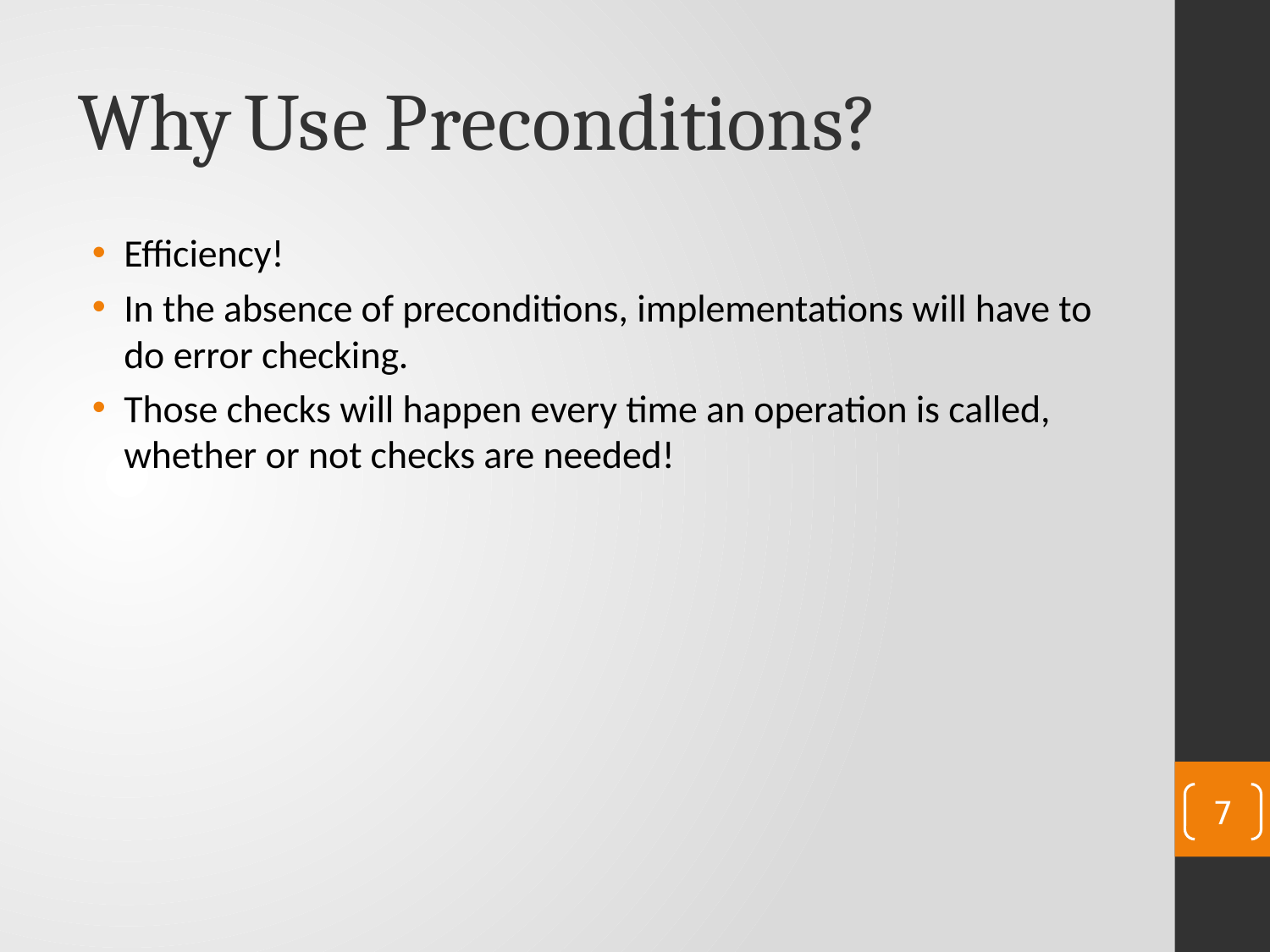

# Why Use Preconditions?
Efficiency!
In the absence of preconditions, implementations will have to do error checking.
Those checks will happen every time an operation is called, whether or not checks are needed!

7